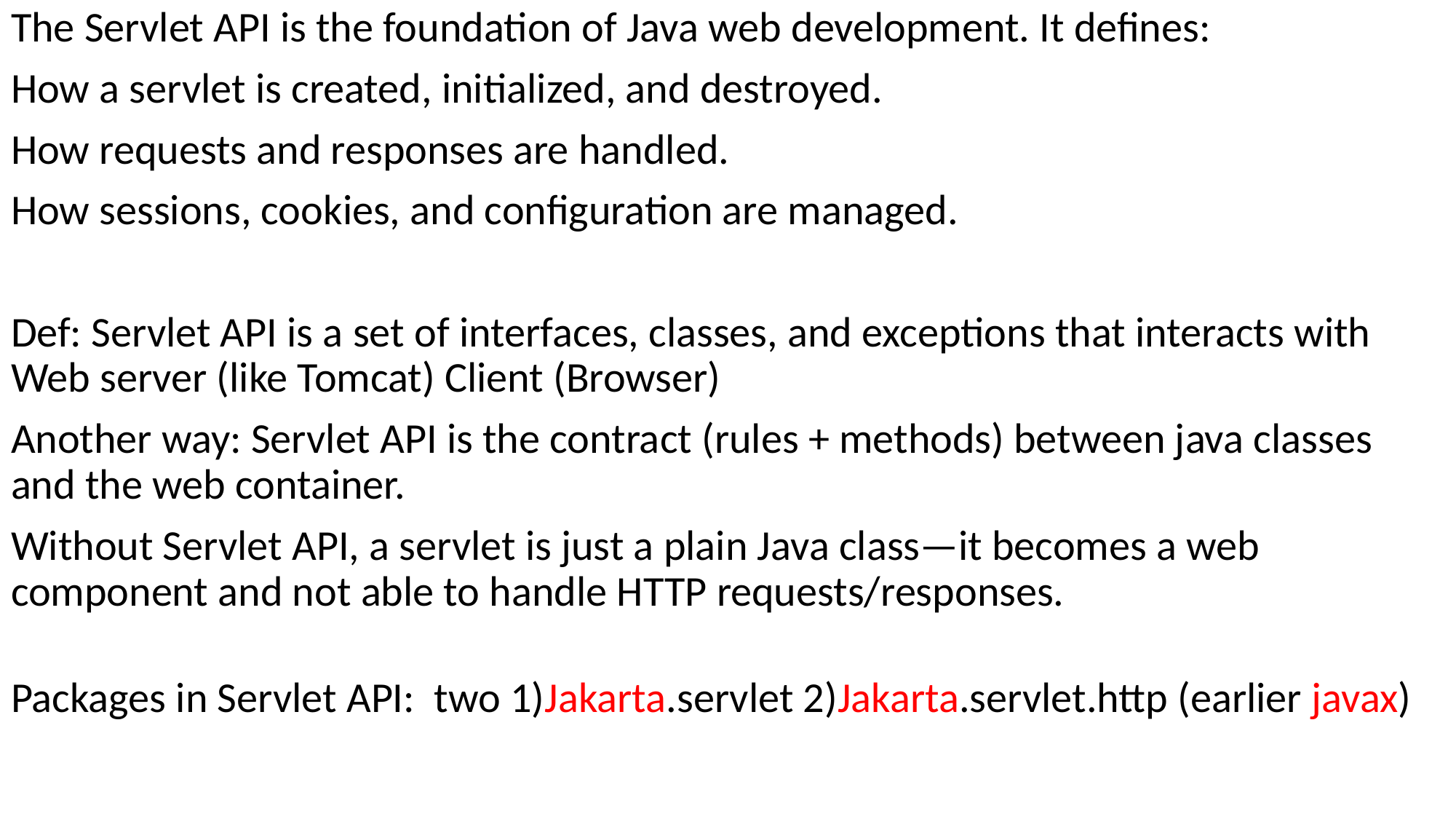

# The Servlet API is the foundation of Java web development. It defines:
How a servlet is created, initialized, and destroyed.
How requests and responses are handled.
How sessions, cookies, and configuration are managed.

Def: Servlet API is a set of interfaces, classes, and exceptions that interacts with Web server (like Tomcat) Client (Browser)
Another way: Servlet API is the contract (rules + methods) between java classes and the web container.
Without Servlet API, a servlet is just a plain Java class—it becomes a web component and not able to handle HTTP requests/responses.
Packages in Servlet API:  two 1)Jakarta.servlet 2)Jakarta.servlet.http (earlier javax)